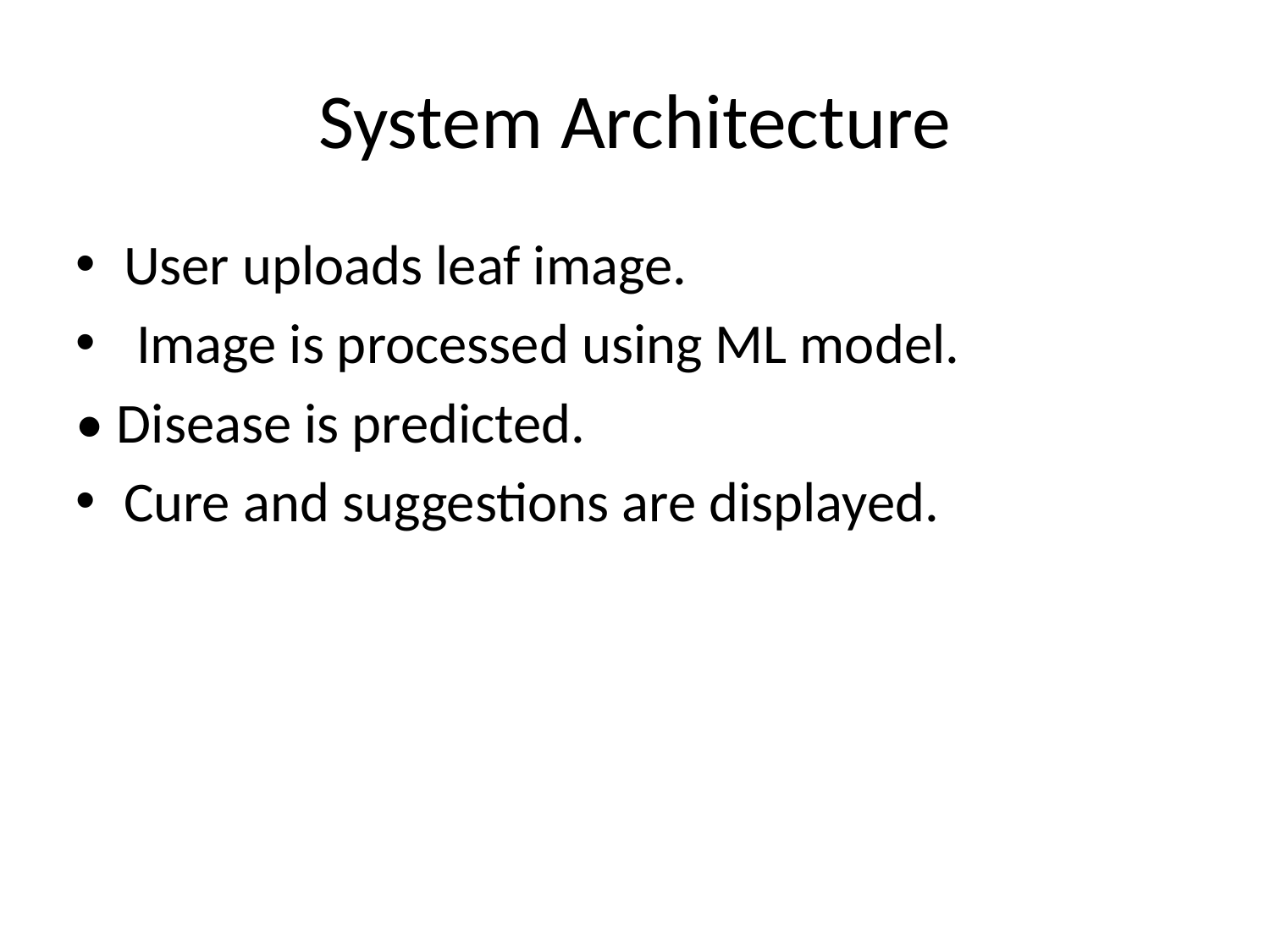

# System Architecture
User uploads leaf image.
 Image is processed using ML model.
• Disease is predicted.
Cure and suggestions are displayed.